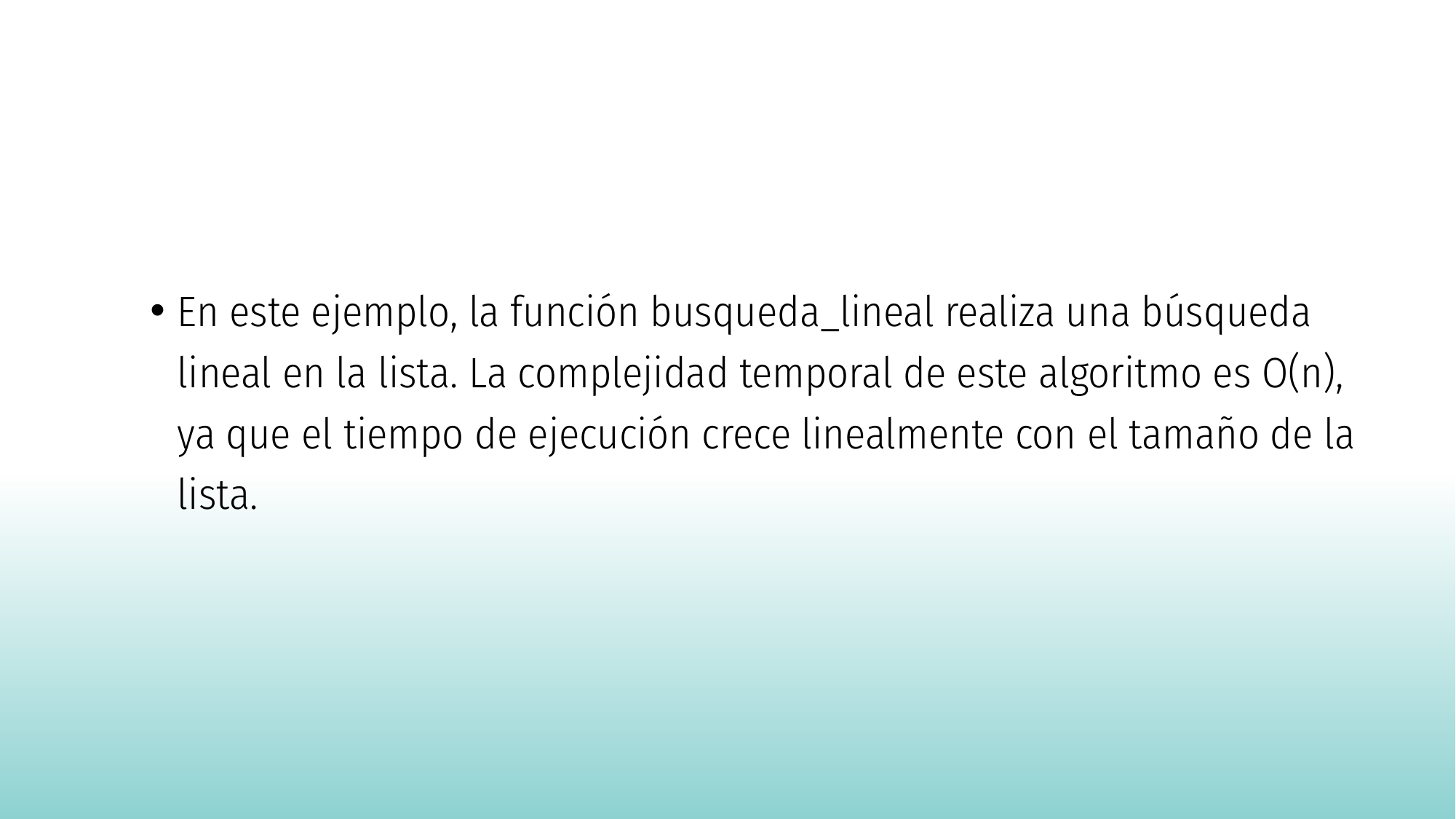

En este ejemplo, la función busqueda_lineal realiza una búsqueda lineal en la lista. La complejidad temporal de este algoritmo es O(n), ya que el tiempo de ejecución crece linealmente con el tamaño de la lista.